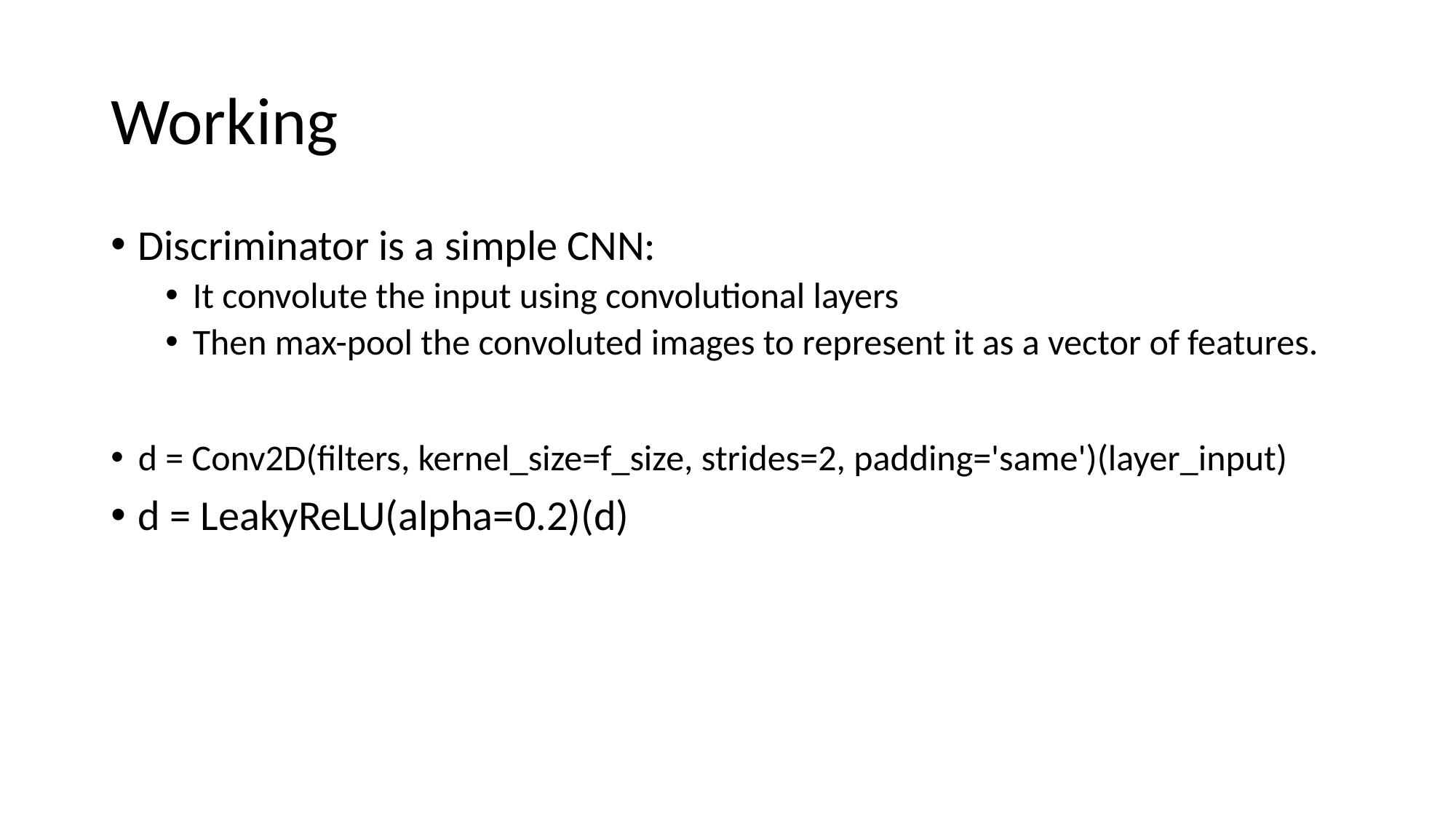

# Working
Discriminator is a simple CNN:
It convolute the input using convolutional layers
Then max-pool the convoluted images to represent it as a vector of features.

d = Conv2D(filters, kernel_size=f_size, strides=2, padding='same')(layer_input)
d = LeakyReLU(alpha=0.2)(d)